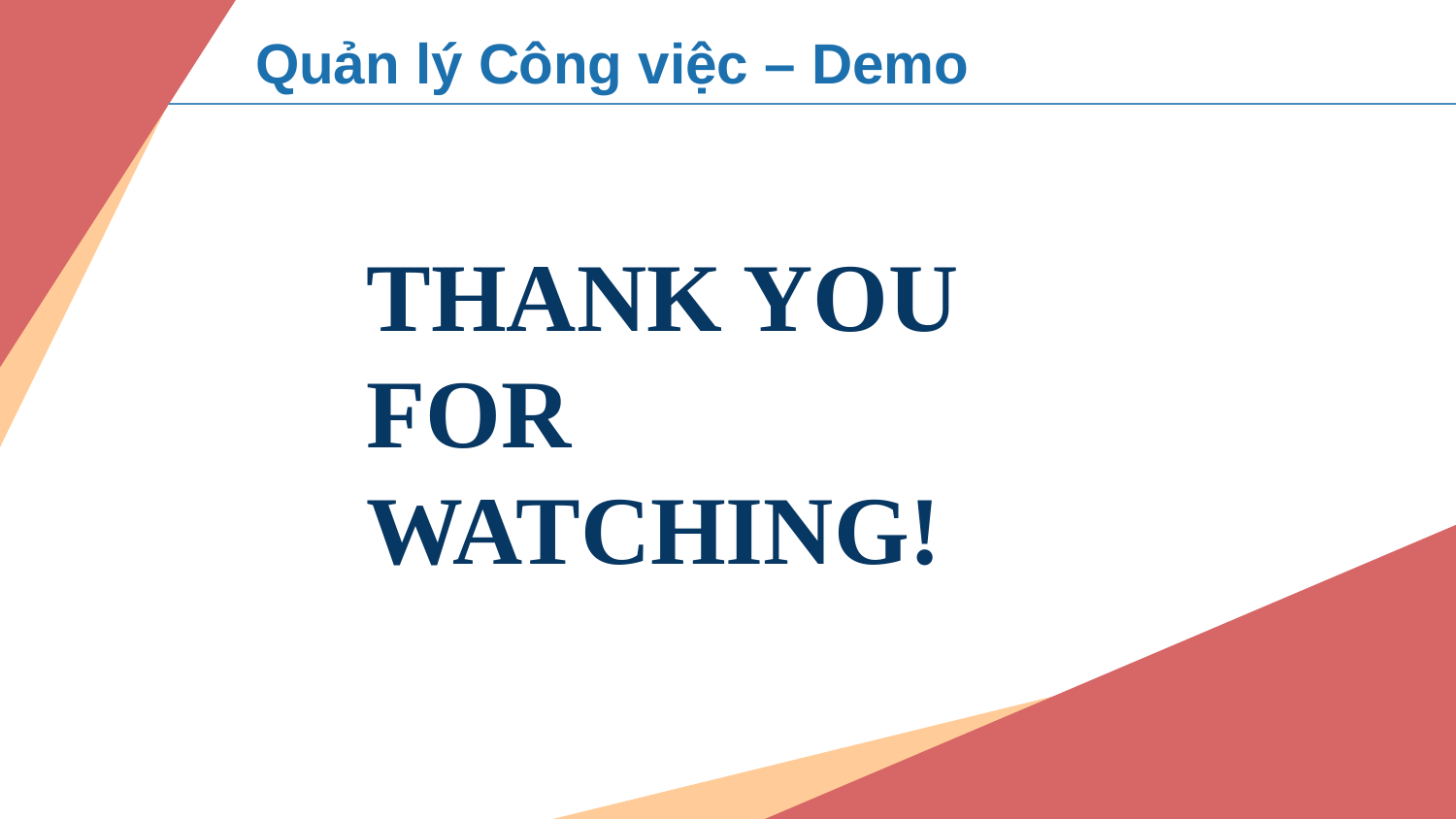

Quản lý Công việc – Demo
# THANK YOU FOR WATCHING!